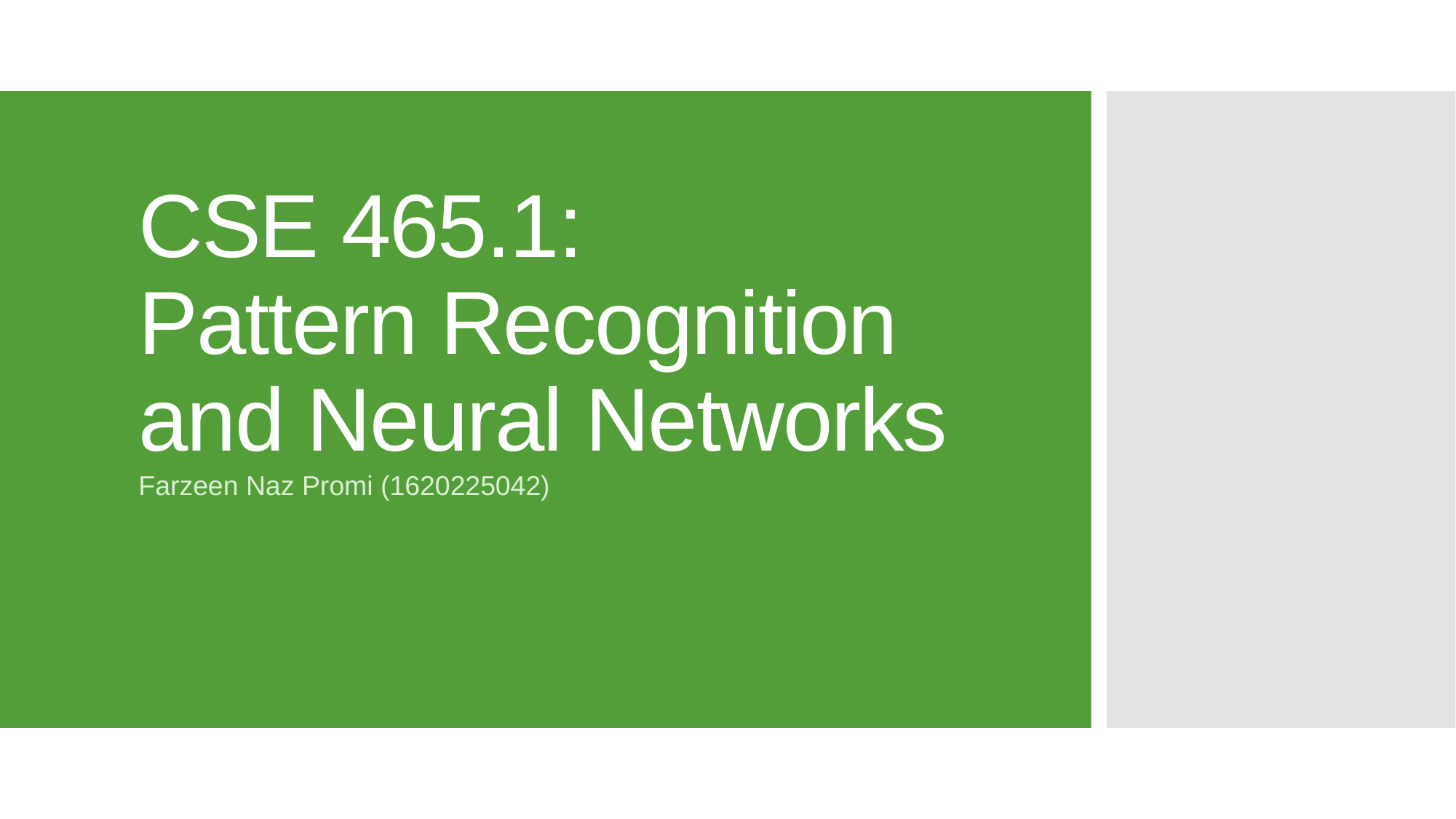

# CSE 465.1: Pattern Recognition and Neural Networks
Farzeen Naz Promi (1620225042)